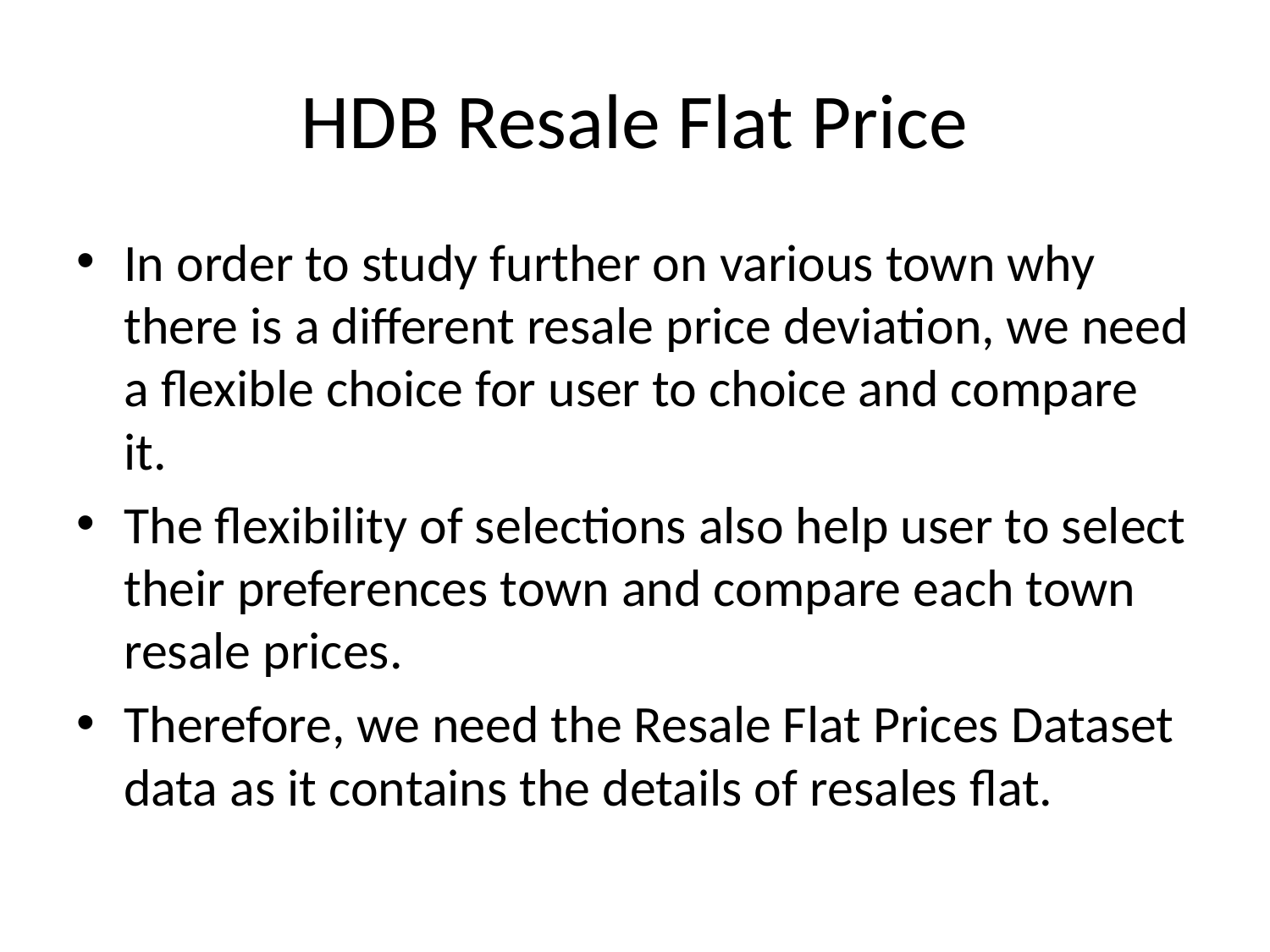

# HDB Resale Flat Price
In order to study further on various town why there is a different resale price deviation, we need a flexible choice for user to choice and compare it.
The flexibility of selections also help user to select their preferences town and compare each town resale prices.
Therefore, we need the Resale Flat Prices Dataset data as it contains the details of resales flat.